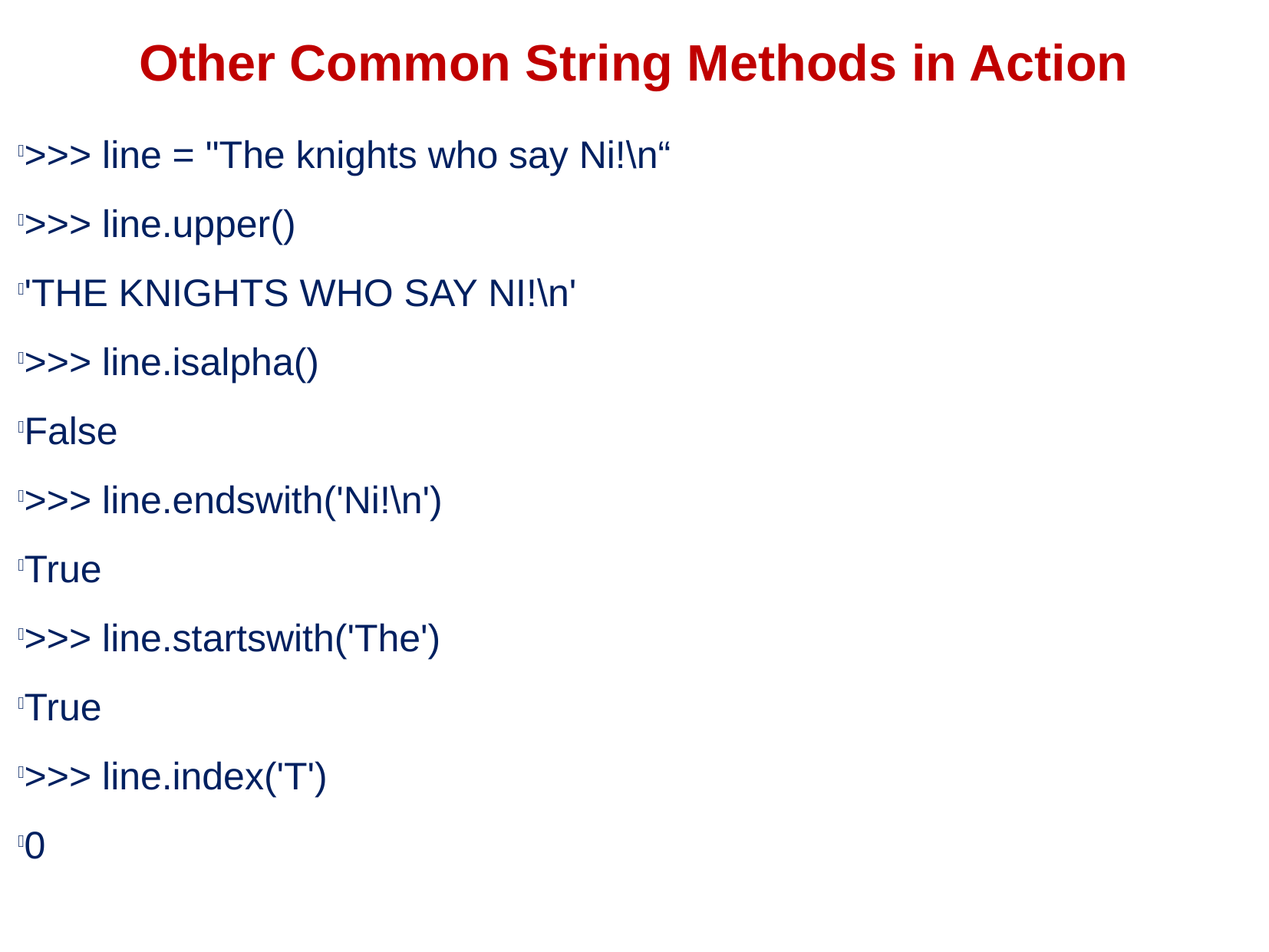

Other Common String Methods in Action
>>> line = "The knights who say Ni!\n“
>>> line.upper()
'THE KNIGHTS WHO SAY NI!\n'
>>> line.isalpha()
False
>>> line.endswith('Ni!\n')
True
>>> line.startswith('The')
True
>>> line.index('T')
0